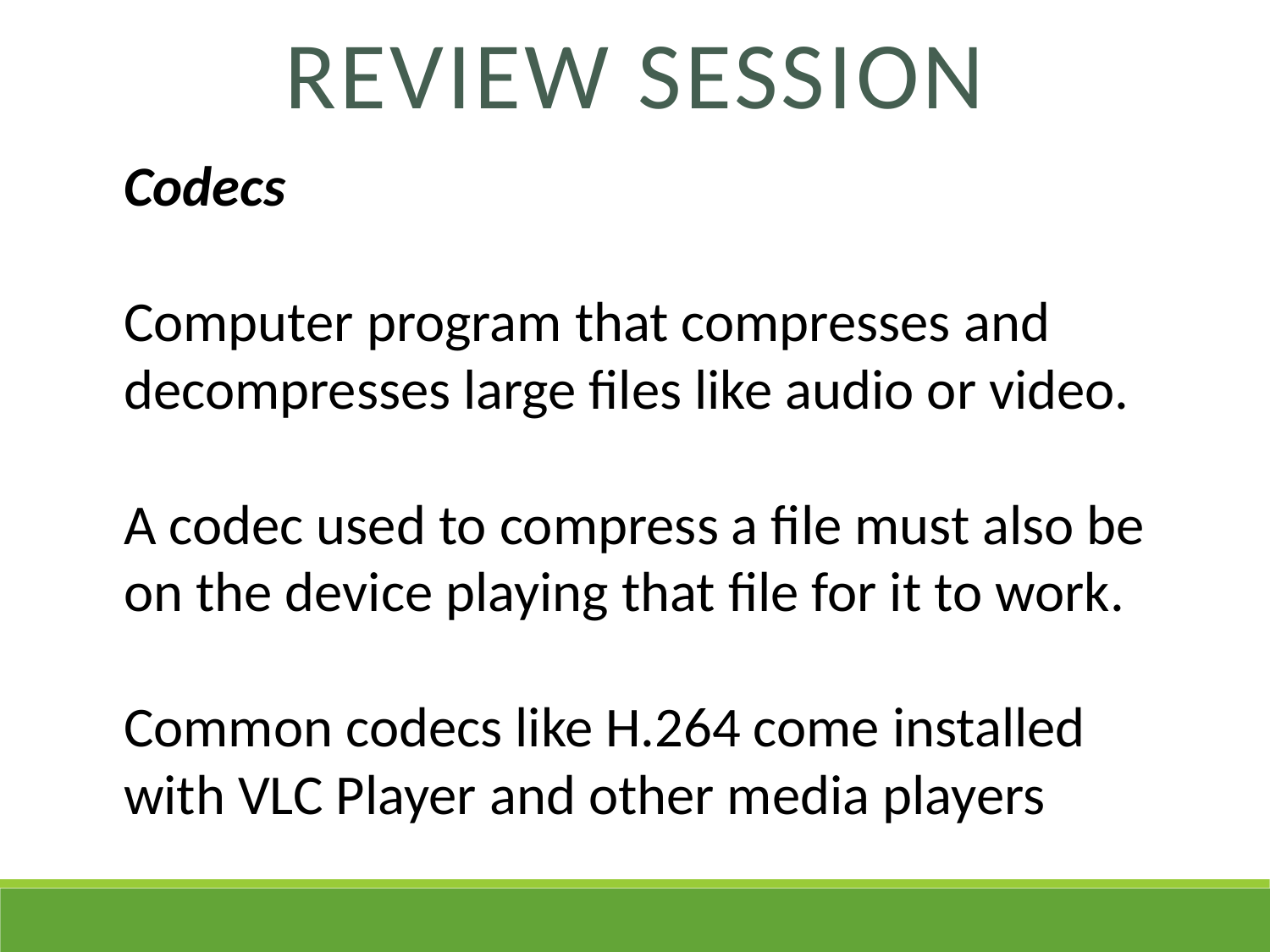

REVIEW SESSION
Codecs

Computer program that compresses and decompresses large files like audio or video.

A codec used to compress a file must also be on the device playing that file for it to work.

Common codecs like H.264 come installed with VLC Player and other media players